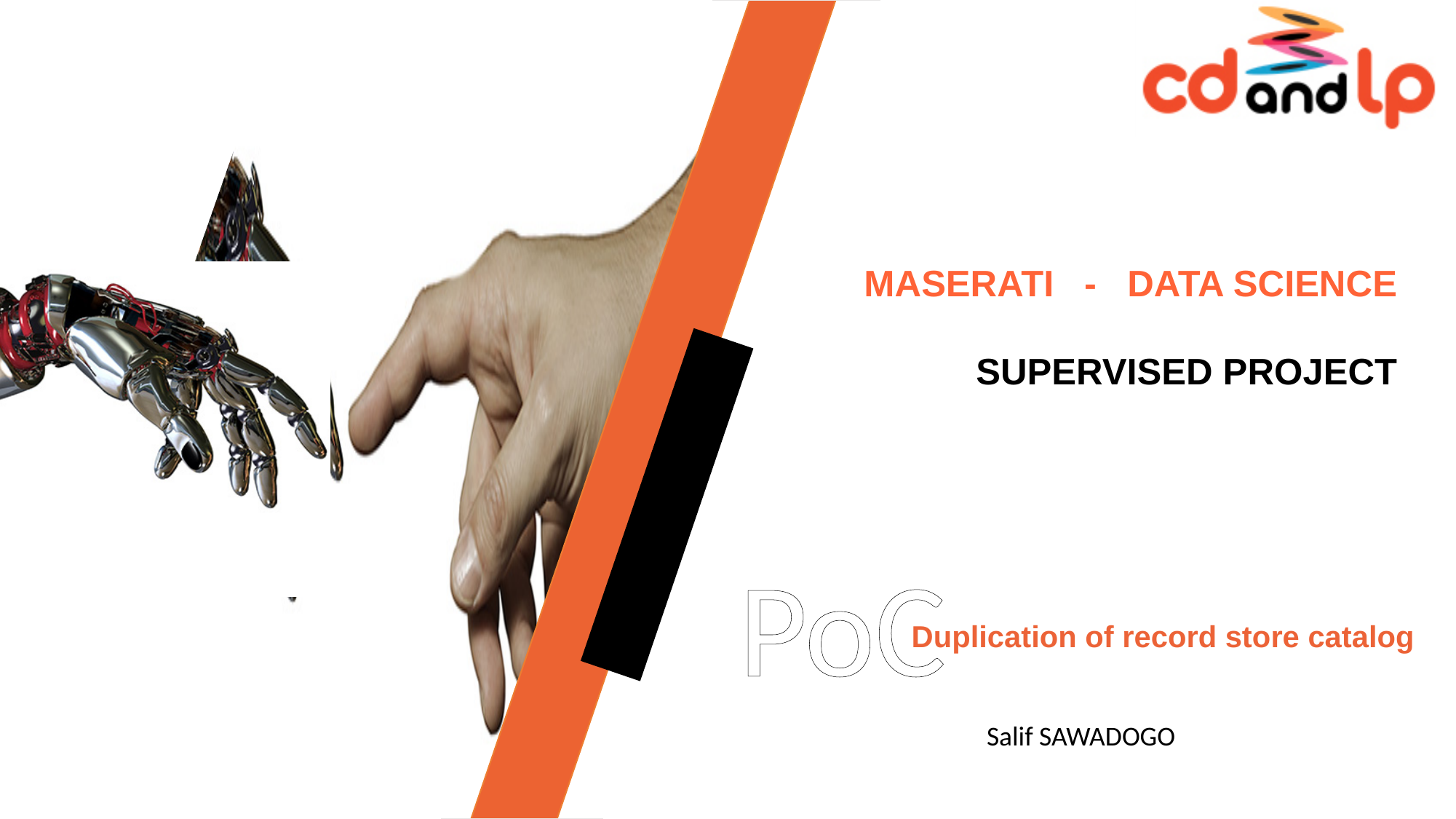

MASERATI   -   DATA SCIENCE
SUPERVISED PROJECT
PoC
Duplication of record store catalog
Salif SAWADOGO